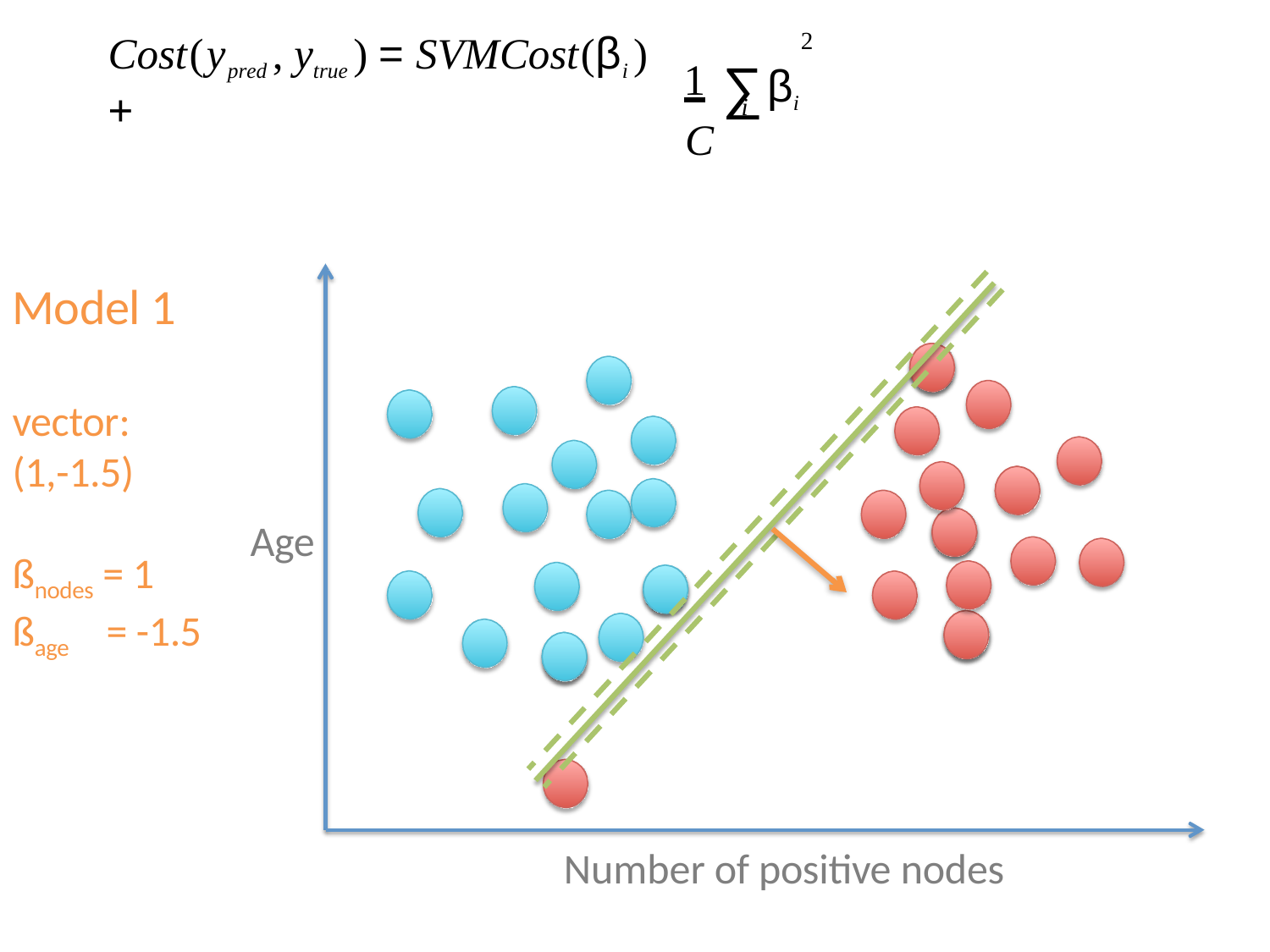

1

C
∑βi
Cost(ypred , ytrue ) = SVMCost(βi ) +
2
i

Model 1

vector:
(1,-1.5)

ßnodes = 1
ßage    = -1.5

Age

Number of positive nodes